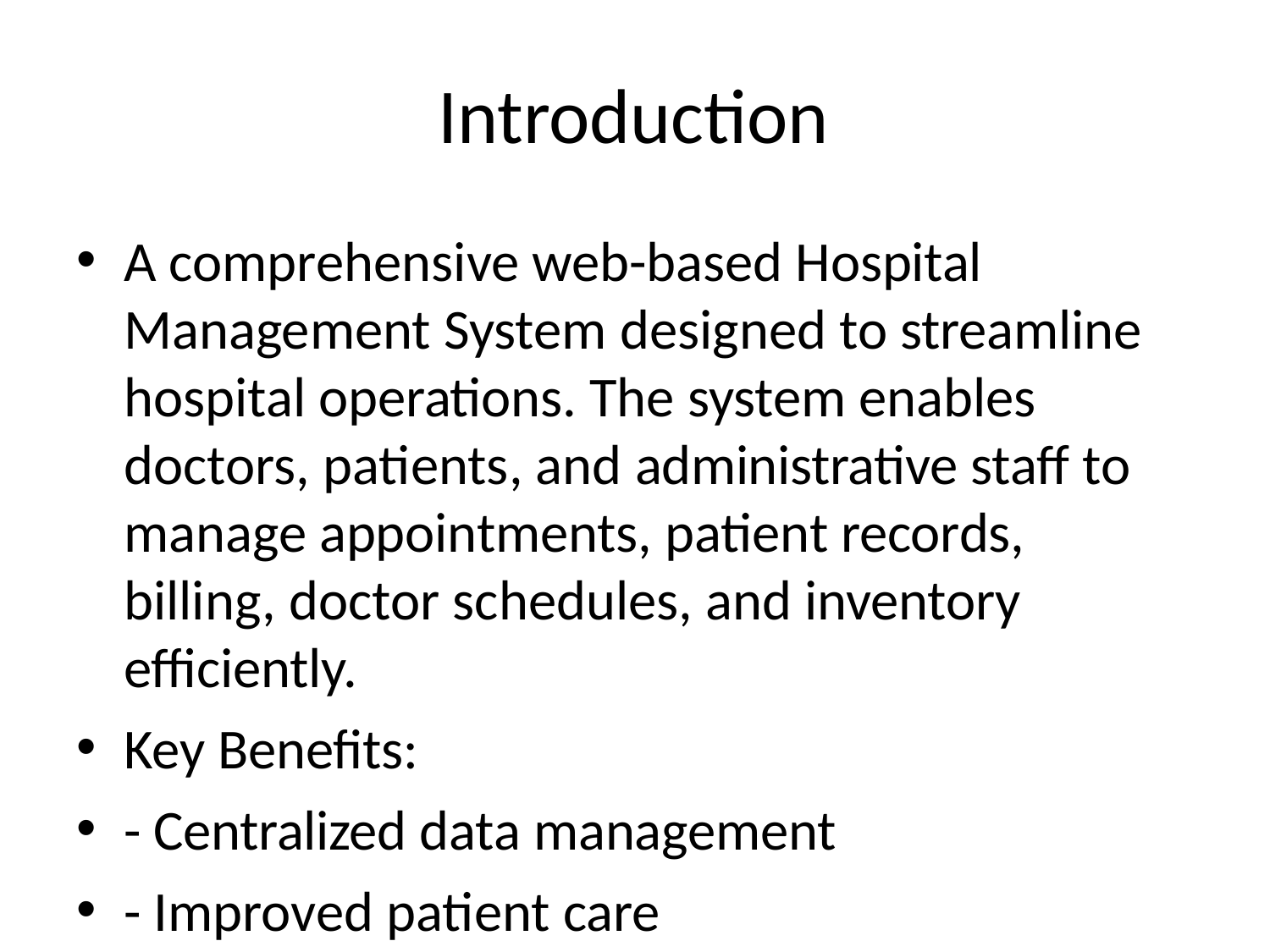

# Introduction
A comprehensive web-based Hospital Management System designed to streamline hospital operations. The system enables doctors, patients, and administrative staff to manage appointments, patient records, billing, doctor schedules, and inventory efficiently.
Key Benefits:
- Centralized data management
- Improved patient care